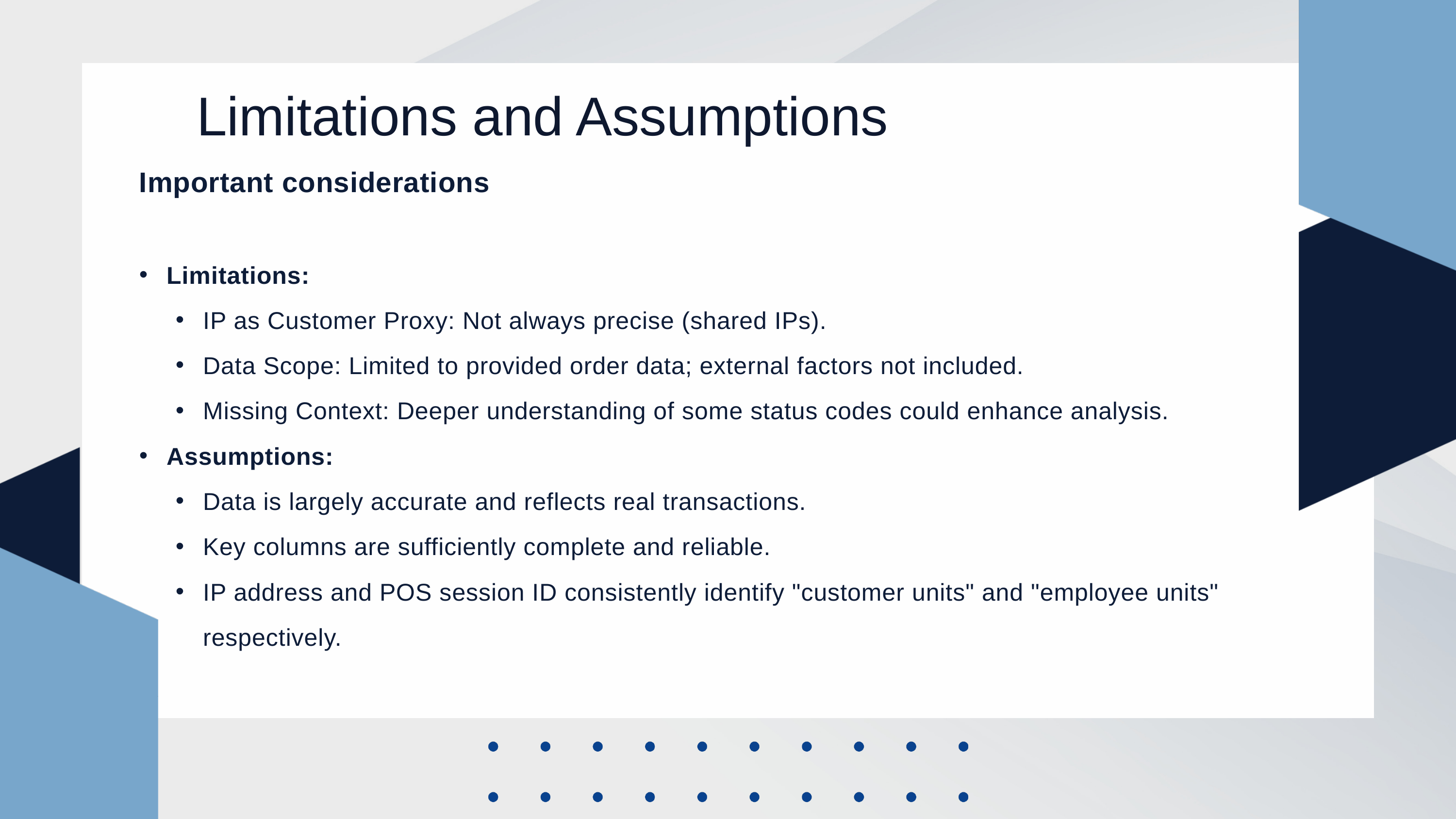

Limitations and Assumptions
Important considerations

Limitations:
IP as Customer Proxy: Not always precise (shared IPs).
Data Scope: Limited to provided order data; external factors not included.
Missing Context: Deeper understanding of some status codes could enhance analysis.
Assumptions:
Data is largely accurate and reflects real transactions.
Key columns are sufficiently complete and reliable.
IP address and POS session ID consistently identify "customer units" and "employee units" respectively.